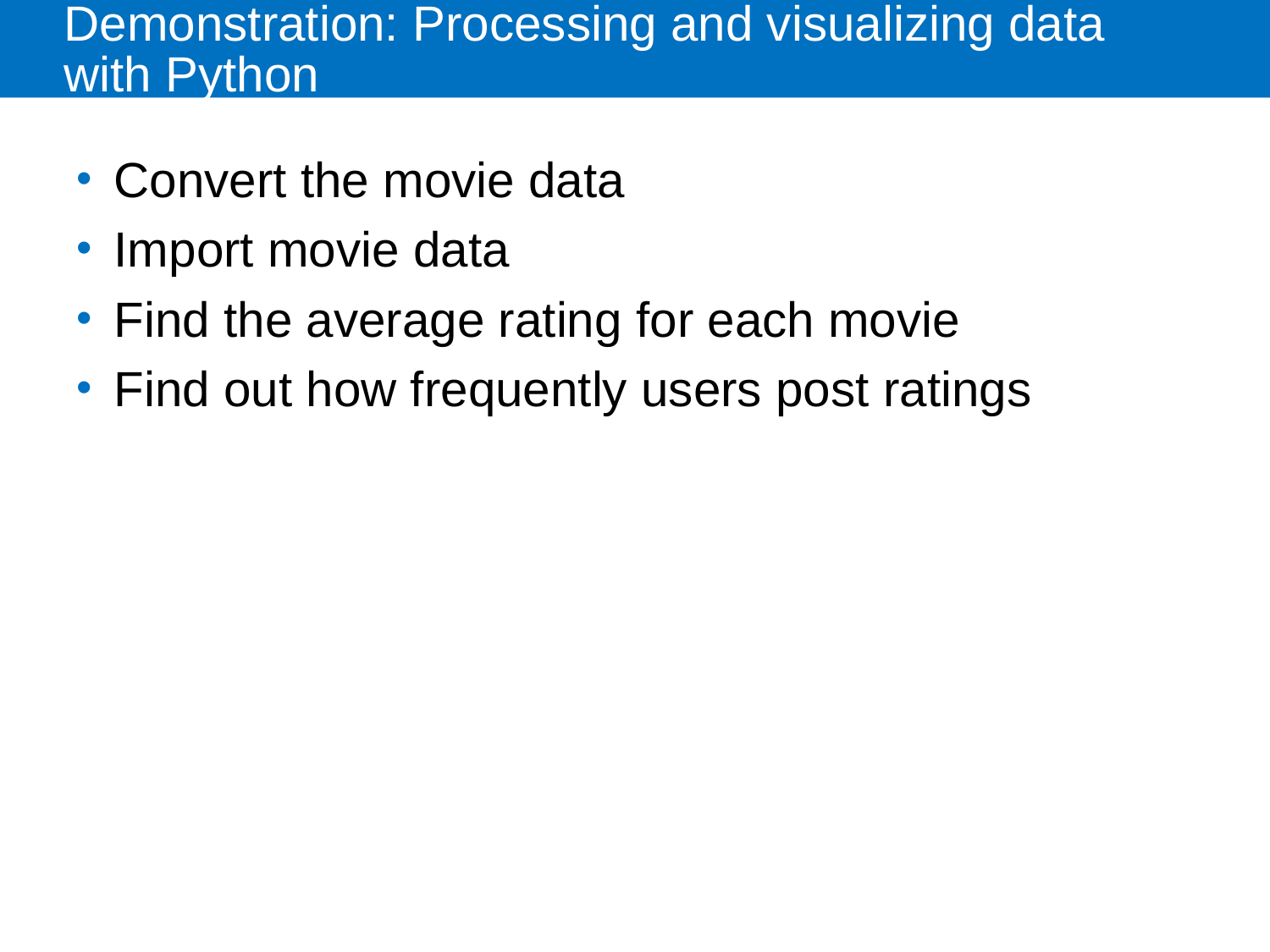

# Demonstration: Processing and visualizing data with Python
 Convert the movie data
 Import movie data
 Find the average rating for each movie
 Find out how frequently users post ratings